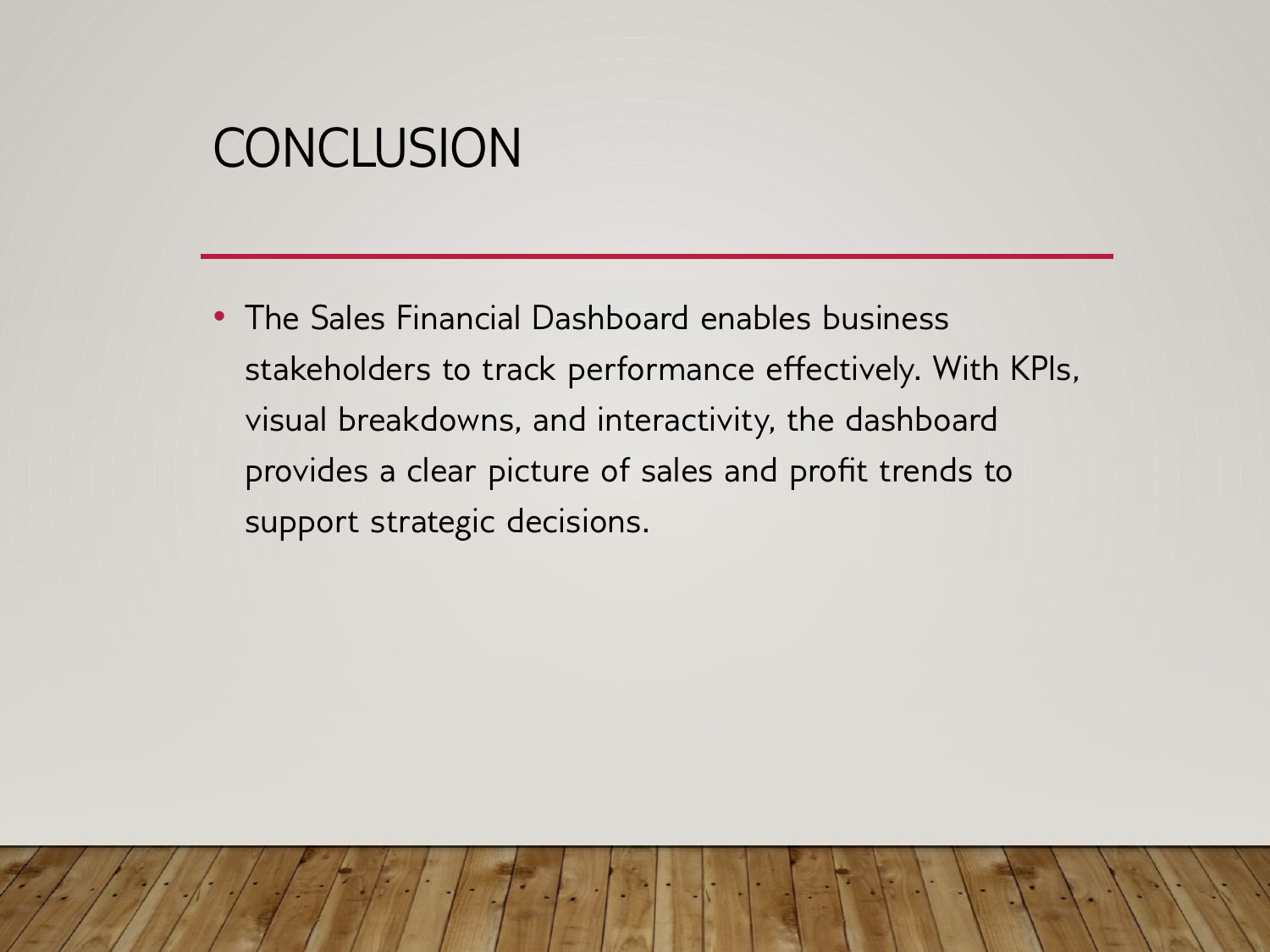

# Conclusion
The Sales Financial Dashboard enables business stakeholders to track performance effectively. With KPIs, visual breakdowns, and interactivity, the dashboard provides a clear picture of sales and profit trends to support strategic decisions.